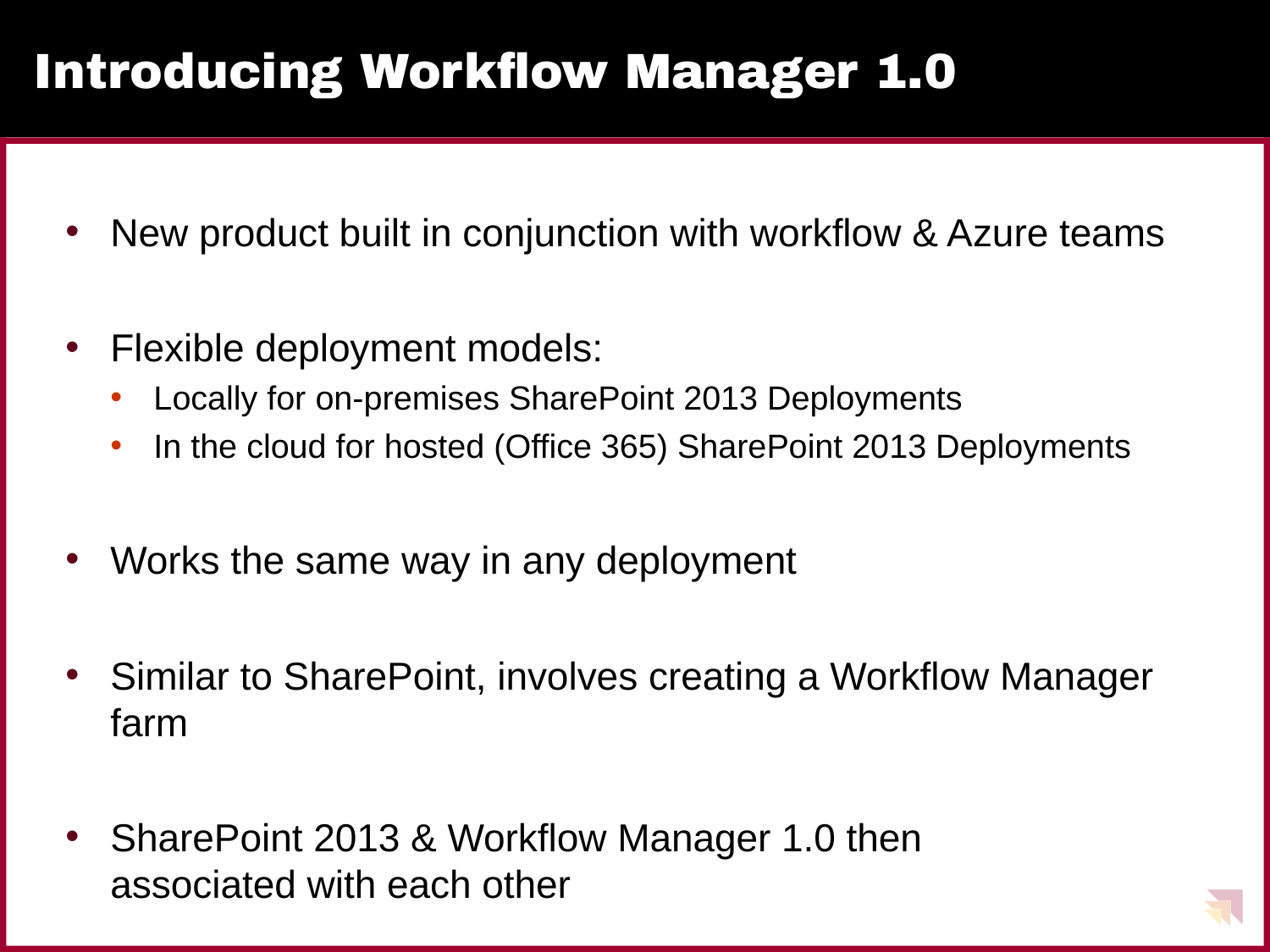

# Introducing Workflow Manager 1.0
New product built in conjunction with workflow & Azure teams

Flexible deployment models:
Locally for on-premises SharePoint 2013 Deployments
In the cloud for hosted (Office 365) SharePoint 2013 Deployments

Works the same way in any deployment

Similar to SharePoint, involves creating a Workflow Manager farm

SharePoint 2013 & Workflow Manager 1.0 then
associated with each other